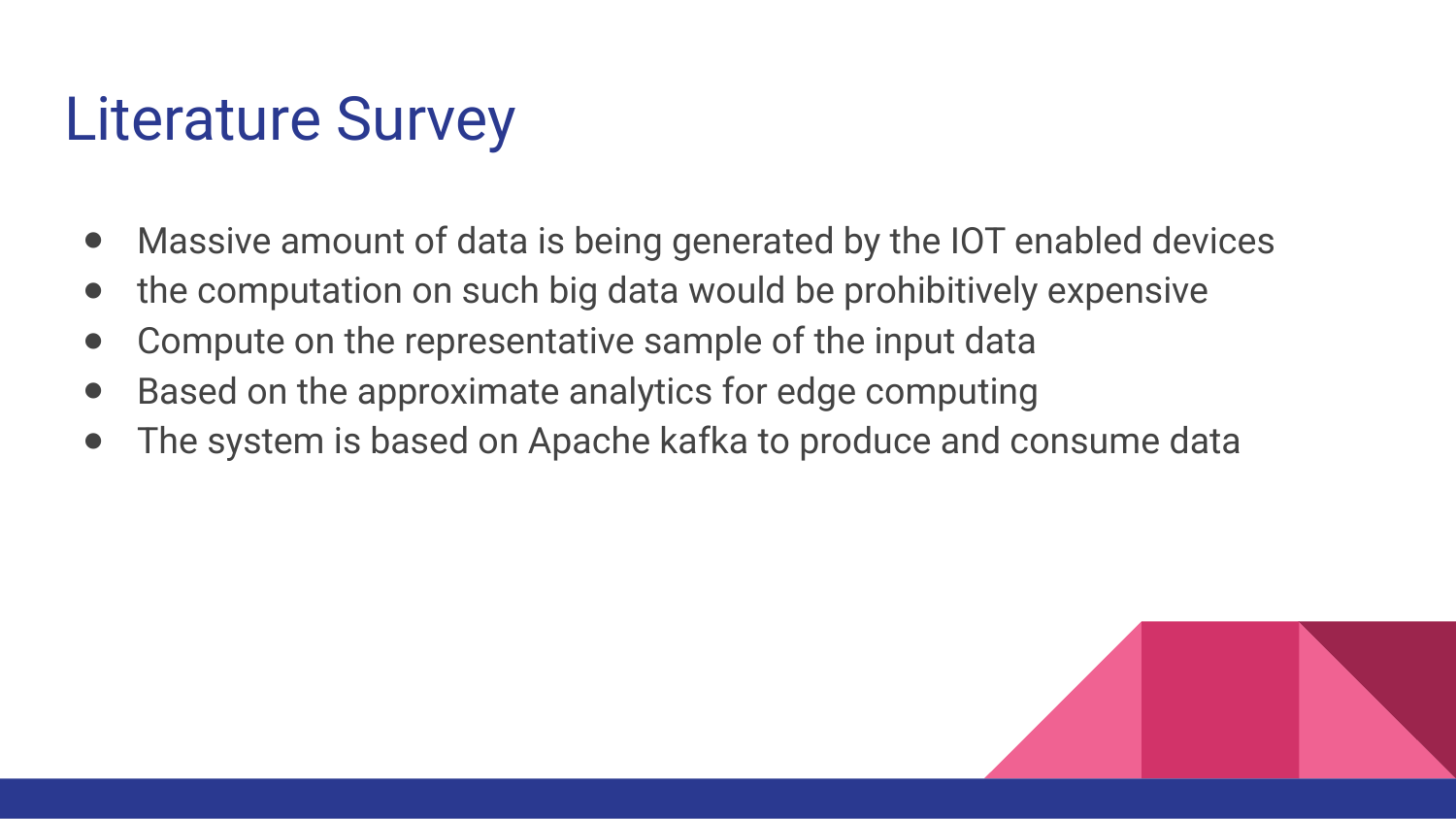

# Literature Survey
Massive amount of data is being generated by the IOT enabled devices
the computation on such big data would be prohibitively expensive
Compute on the representative sample of the input data
Based on the approximate analytics for edge computing
The system is based on Apache kafka to produce and consume data